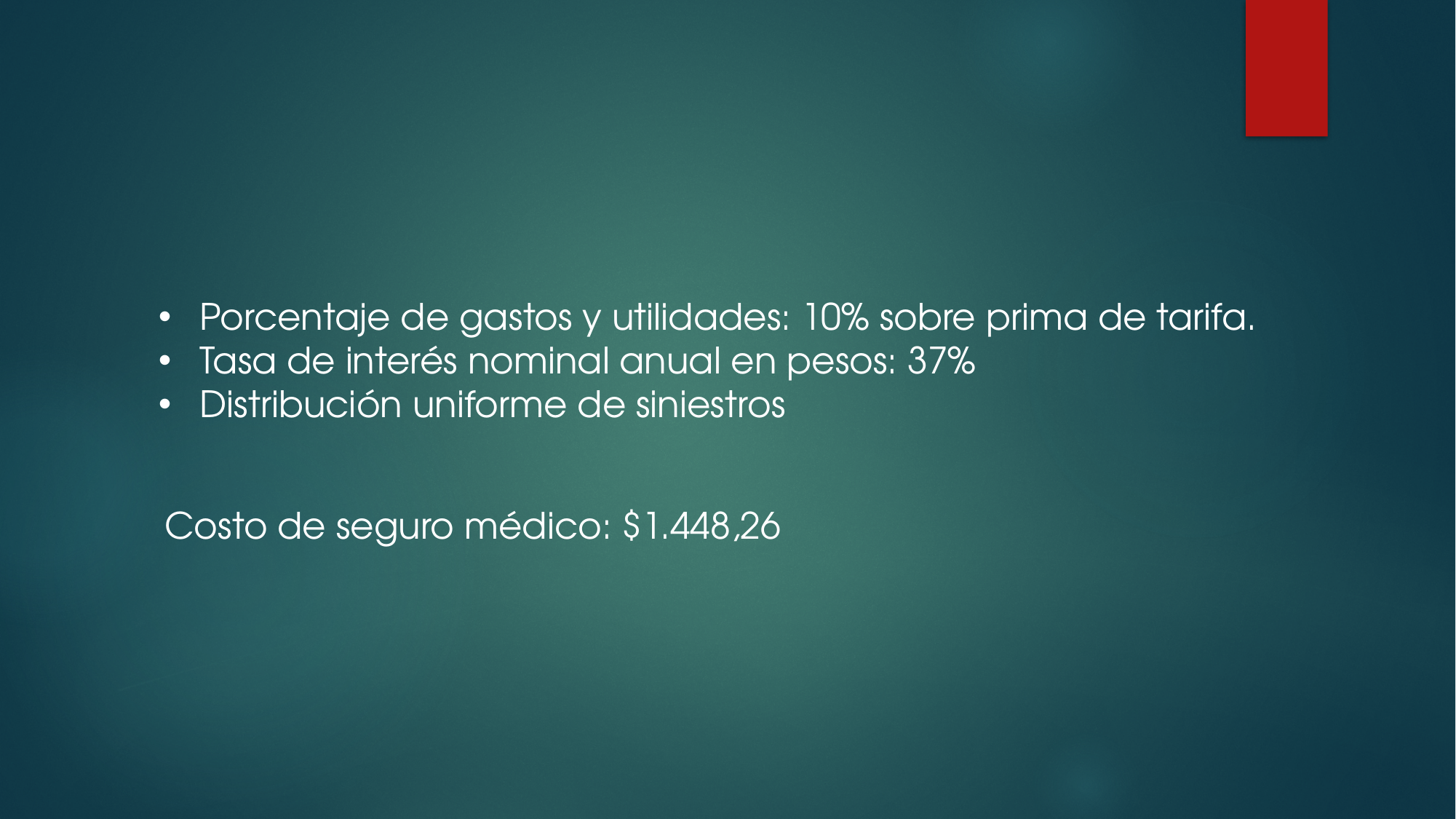

Porcentaje de gastos y utilidades: 10% sobre prima de tarifa.
Tasa de interés nominal anual en pesos: 37%
Distribución uniforme de siniestros
Costo de seguro médico: $1.448,26